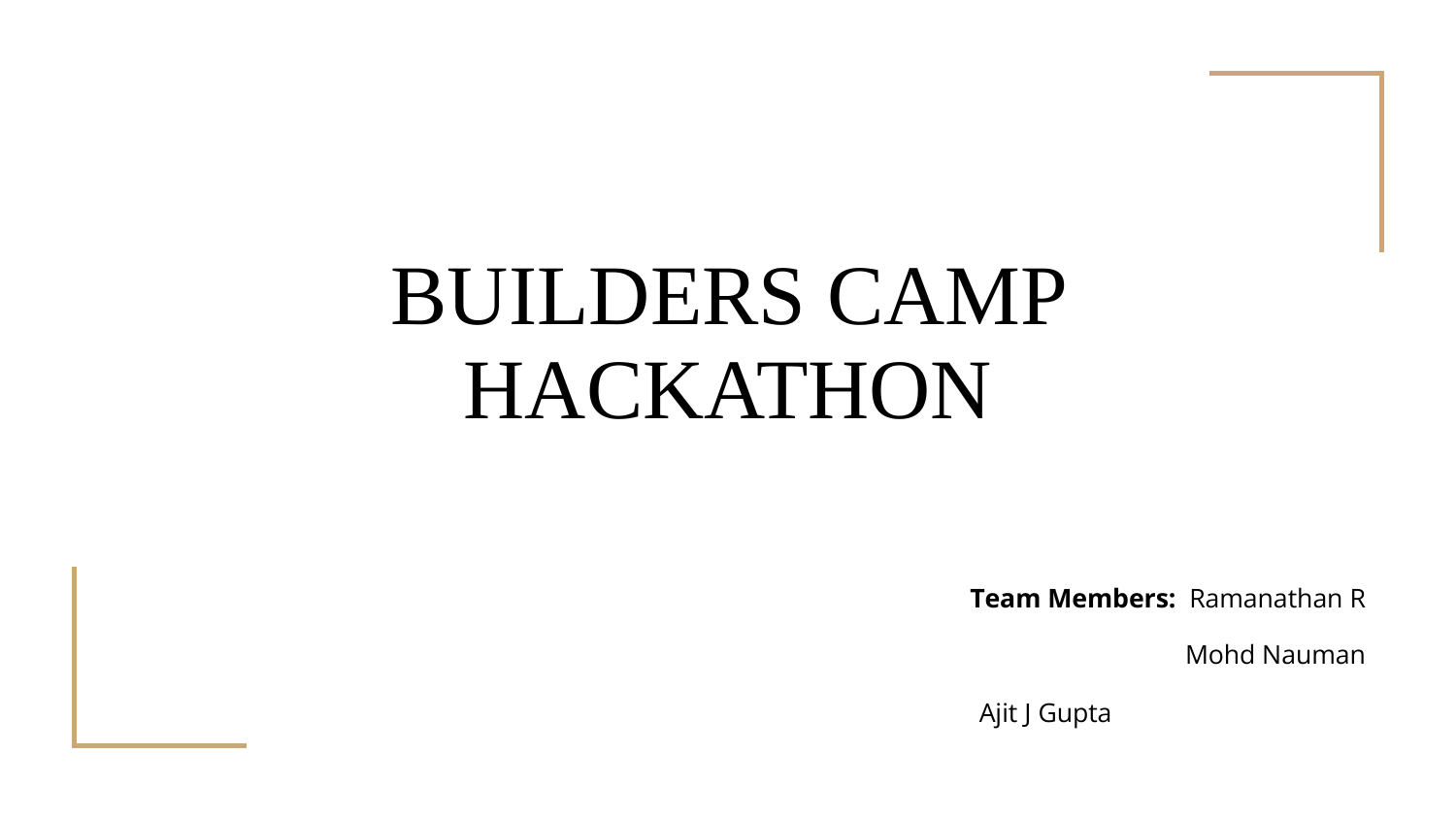

# BUILDERS CAMP HACKATHON
Team Members:  Ramanathan R
     Mohd Nauman
 Ajit J Gupta